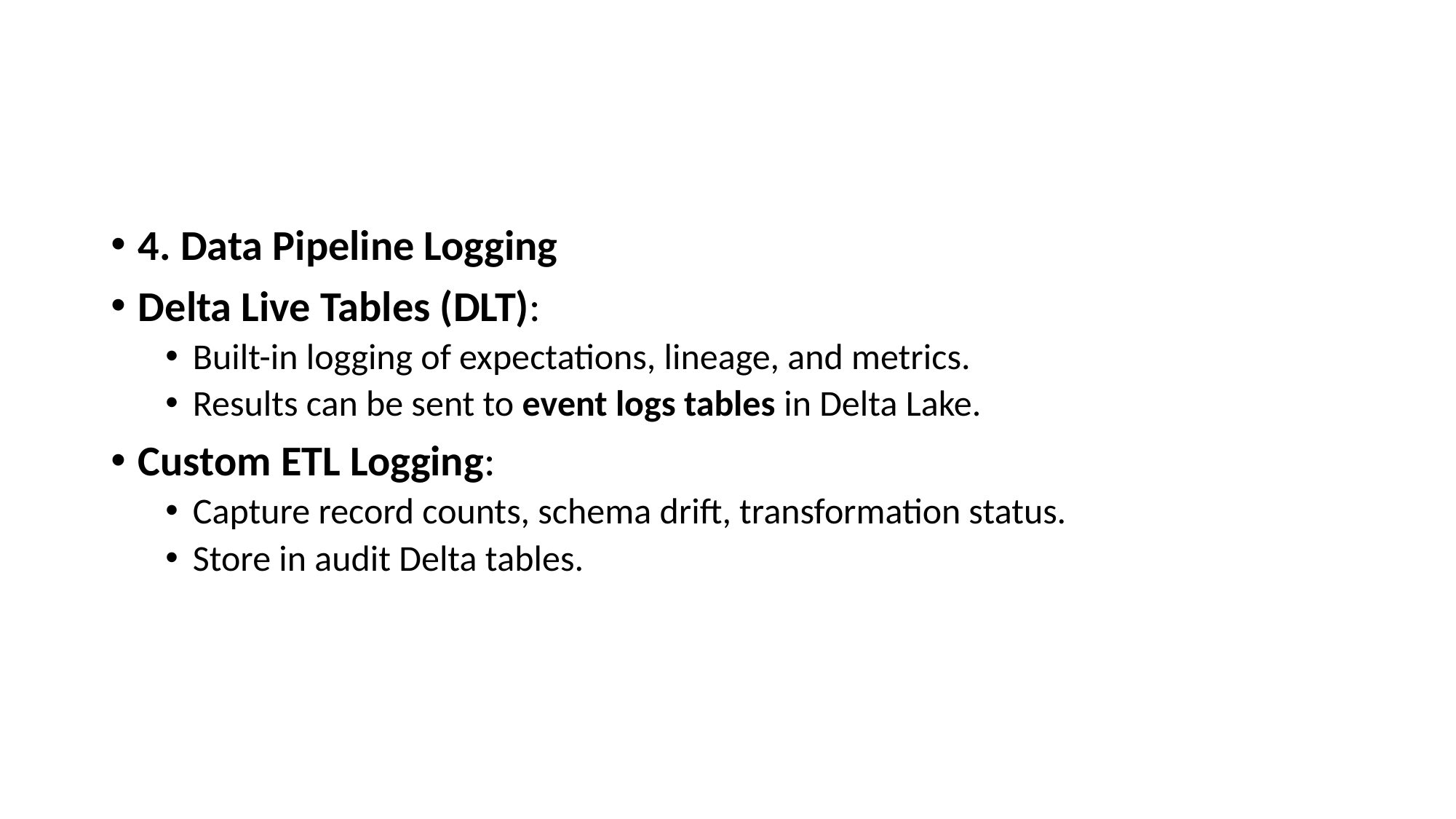

#
4. Data Pipeline Logging
Delta Live Tables (DLT):
Built-in logging of expectations, lineage, and metrics.
Results can be sent to event logs tables in Delta Lake.
Custom ETL Logging:
Capture record counts, schema drift, transformation status.
Store in audit Delta tables.